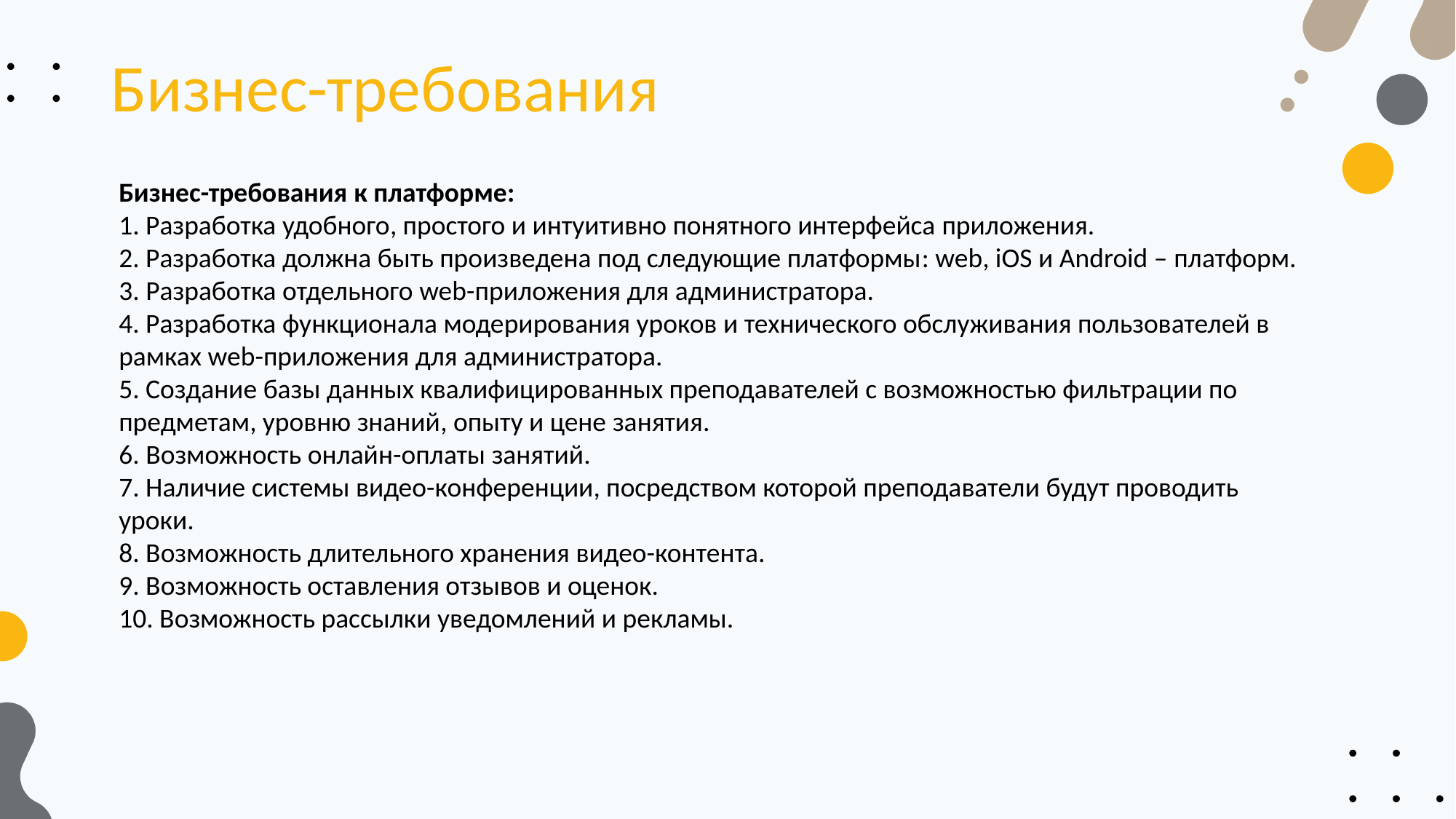

# Бизнес-требования
Бизнес-требования к платформе:
1. Разработка удобного, простого и интуитивно понятного интерфейса приложения.
2. Разработка должна быть произведена под следующие платформы: web, iOS и Android – платформ.
3. Разработка отдельного web-приложения для администратора.
4. Разработка функционала модерирования уроков и технического обслуживания пользователей в рамках web-приложения для администратора.
5. Создание базы данных квалифицированных преподавателей с возможностью фильтрации по предметам, уровню знаний, опыту и цене занятия.
6. Возможность онлайн-оплаты занятий.
7. Наличие системы видео-конференции, посредством которой преподаватели будут проводить уроки.
8. Возможность длительного хранения видео-контента.
9. Возможность оставления отзывов и оценок.
10. Возможность рассылки уведомлений и рекламы.